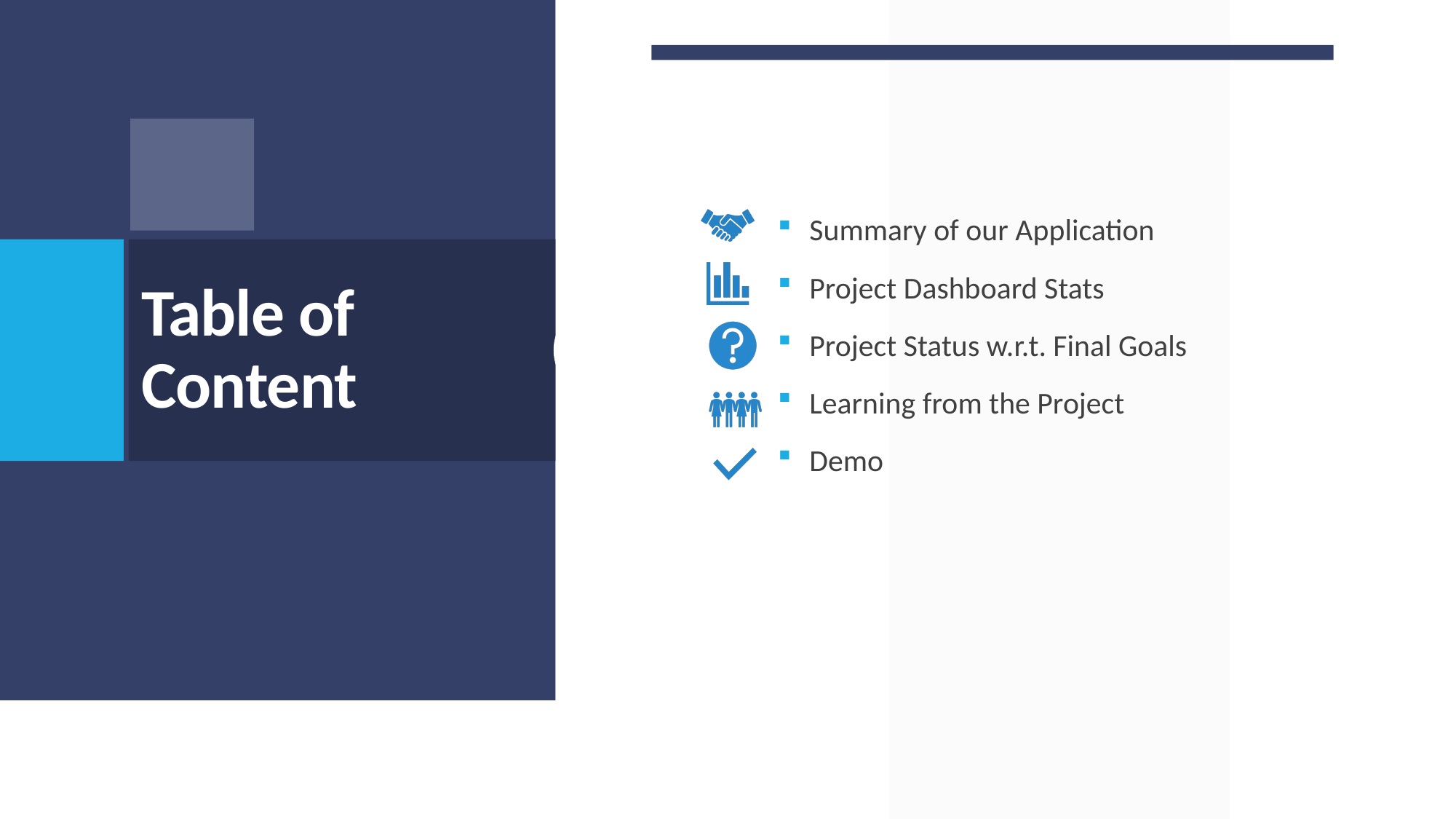

Summary of our Application
Project Dashboard Stats
Project Status w.r.t. Final Goals
Learning from the Project
Demo

# Table of Content